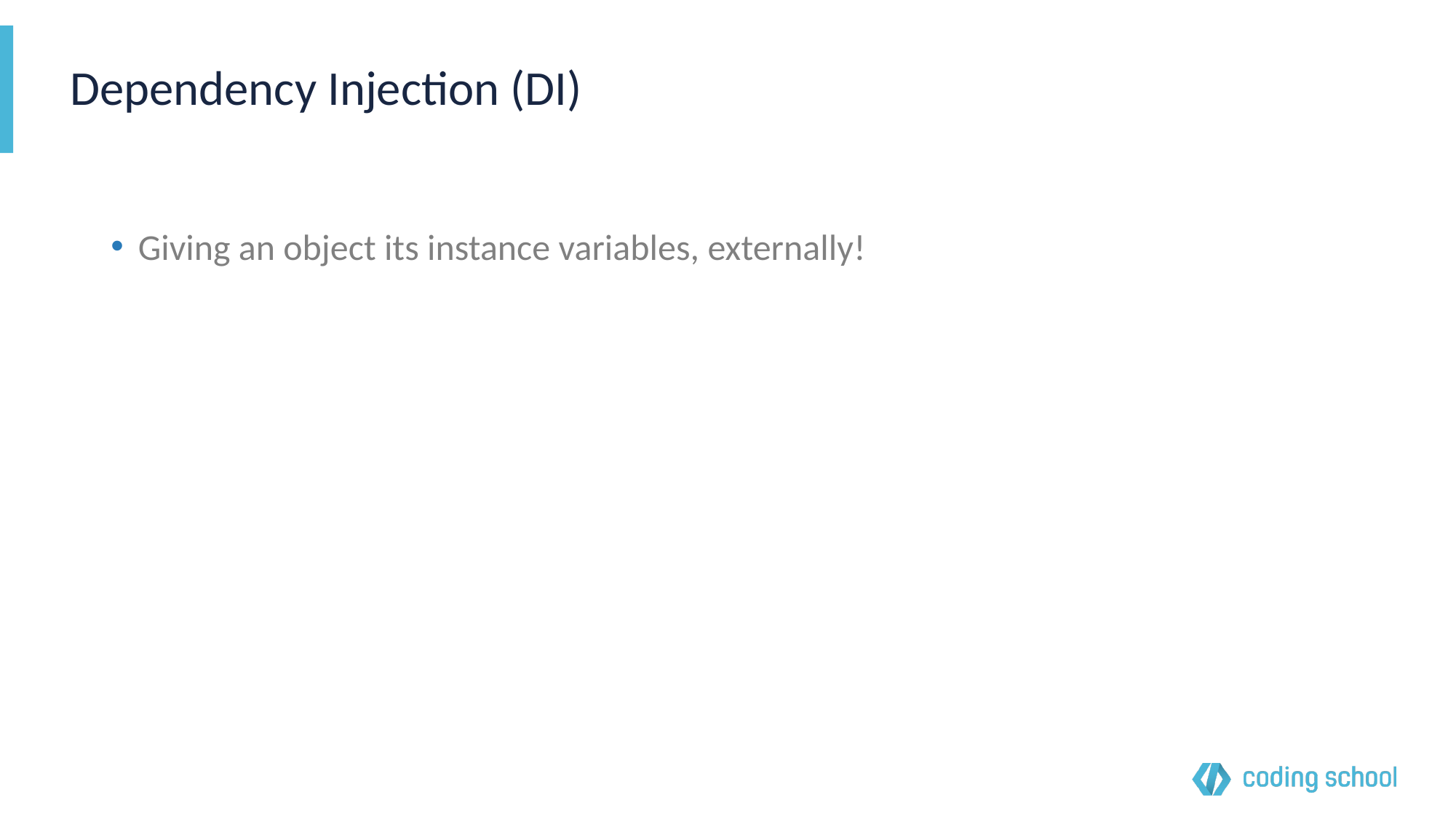

# Dependency Injection (DI)
Giving an object its instance variables, externally!